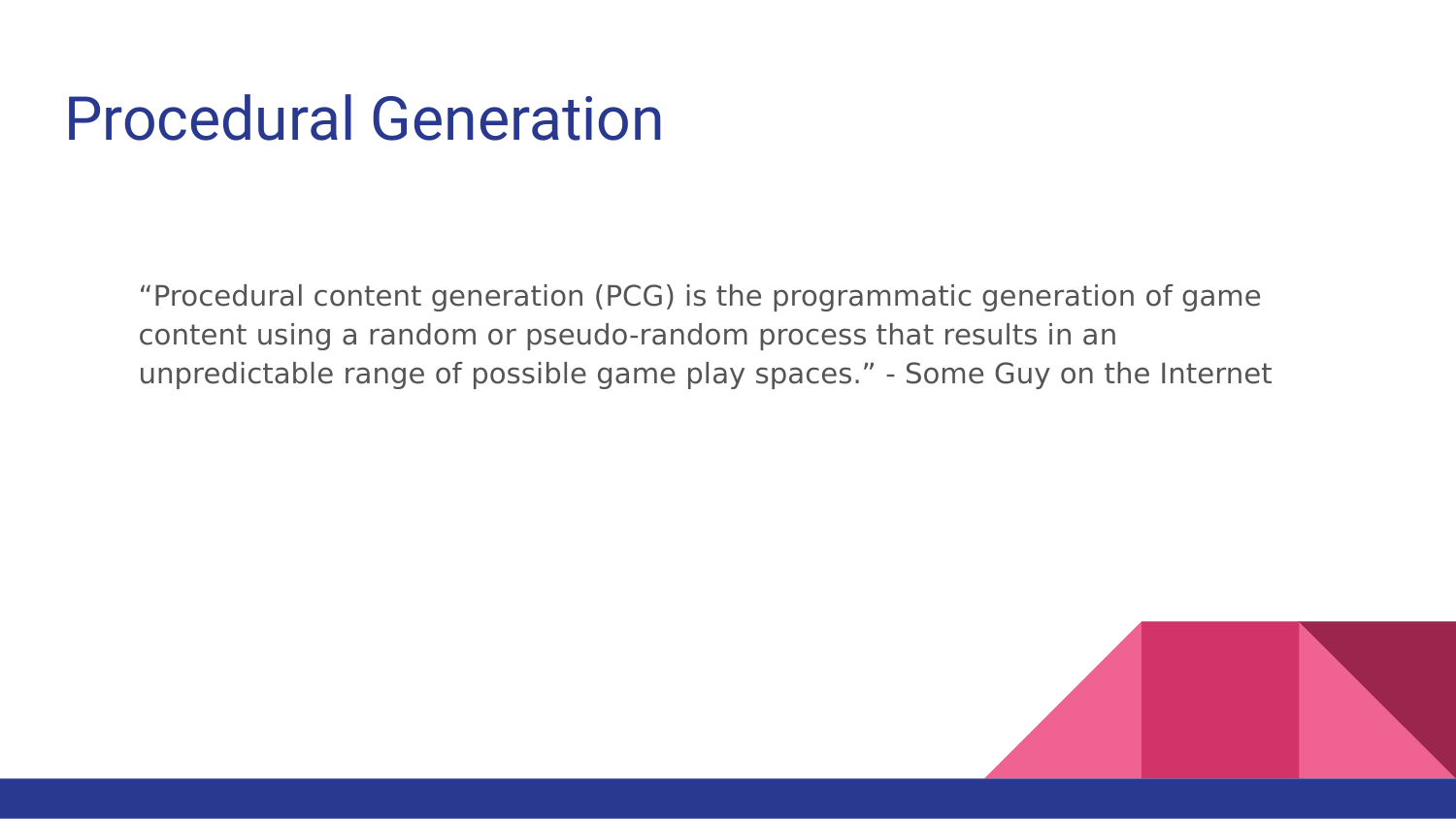

# Procedural Generation
“Procedural content generation (PCG) is the programmatic generation of game content using a random or pseudo-random process that results in an unpredictable range of possible game play spaces.” - Some Guy on the Internet